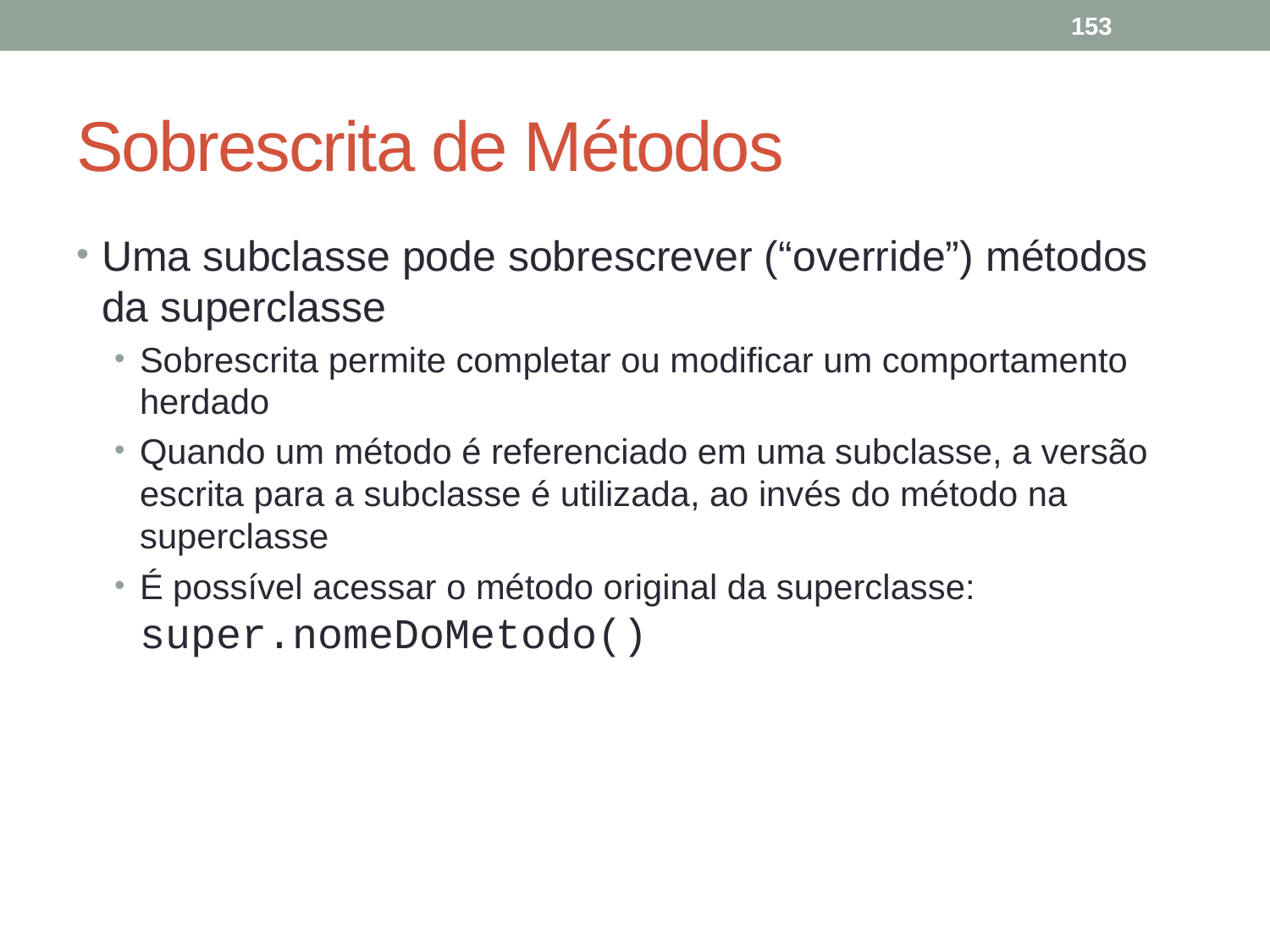

153
# Sobrescrita de Métodos
Uma subclasse pode sobrescrever (“override”) métodos da superclasse
Sobrescrita permite completar ou modificar um comportamento herdado
Quando um método é referenciado em uma subclasse, a versão escrita para a subclasse é utilizada, ao invés do método na superclasse
É possível acessar o método original da superclasse: super.nomeDoMetodo()